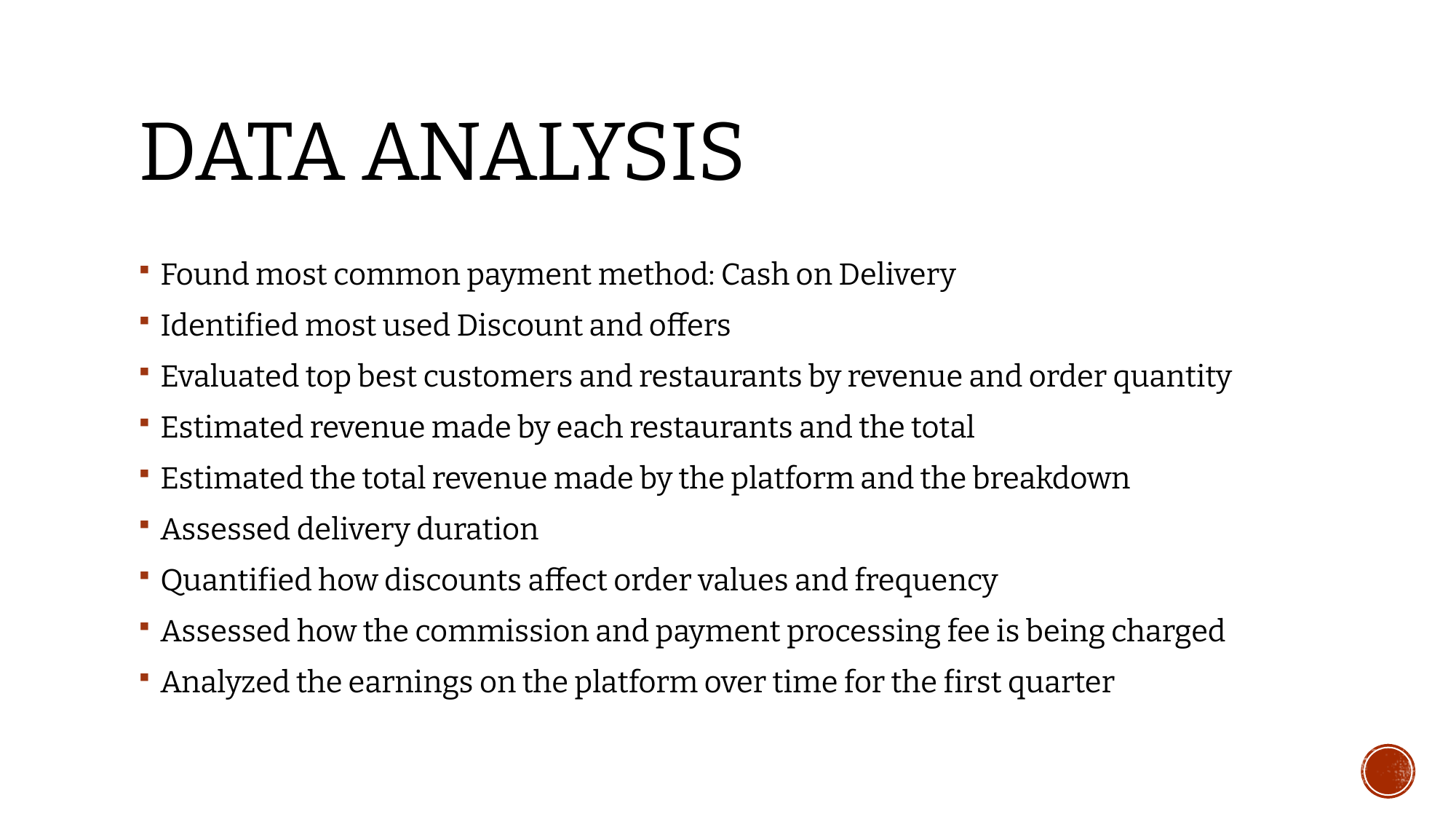

# DATA ANALYSIS
Found most common payment method: Cash on Delivery
Identified most used Discount and offers
Evaluated top best customers and restaurants by revenue and order quantity
Estimated revenue made by each restaurants and the total
Estimated the total revenue made by the platform and the breakdown
Assessed delivery duration
Quantified how discounts affect order values and frequency
Assessed how the commission and payment processing fee is being charged
Analyzed the earnings on the platform over time for the first quarter